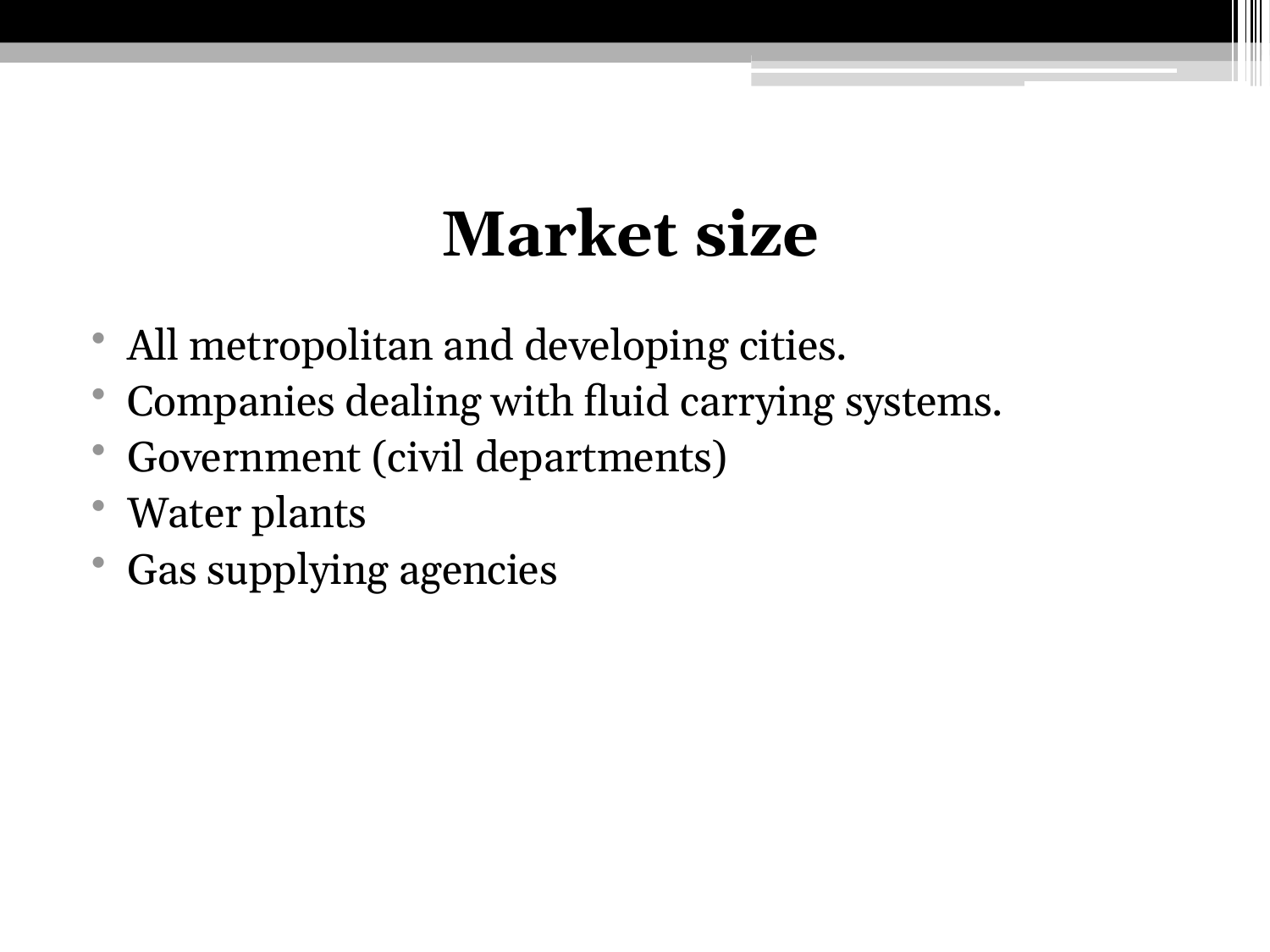

# Market size
All metropolitan and developing cities.
Companies dealing with fluid carrying systems.
Government (civil departments)
Water plants
Gas supplying agencies